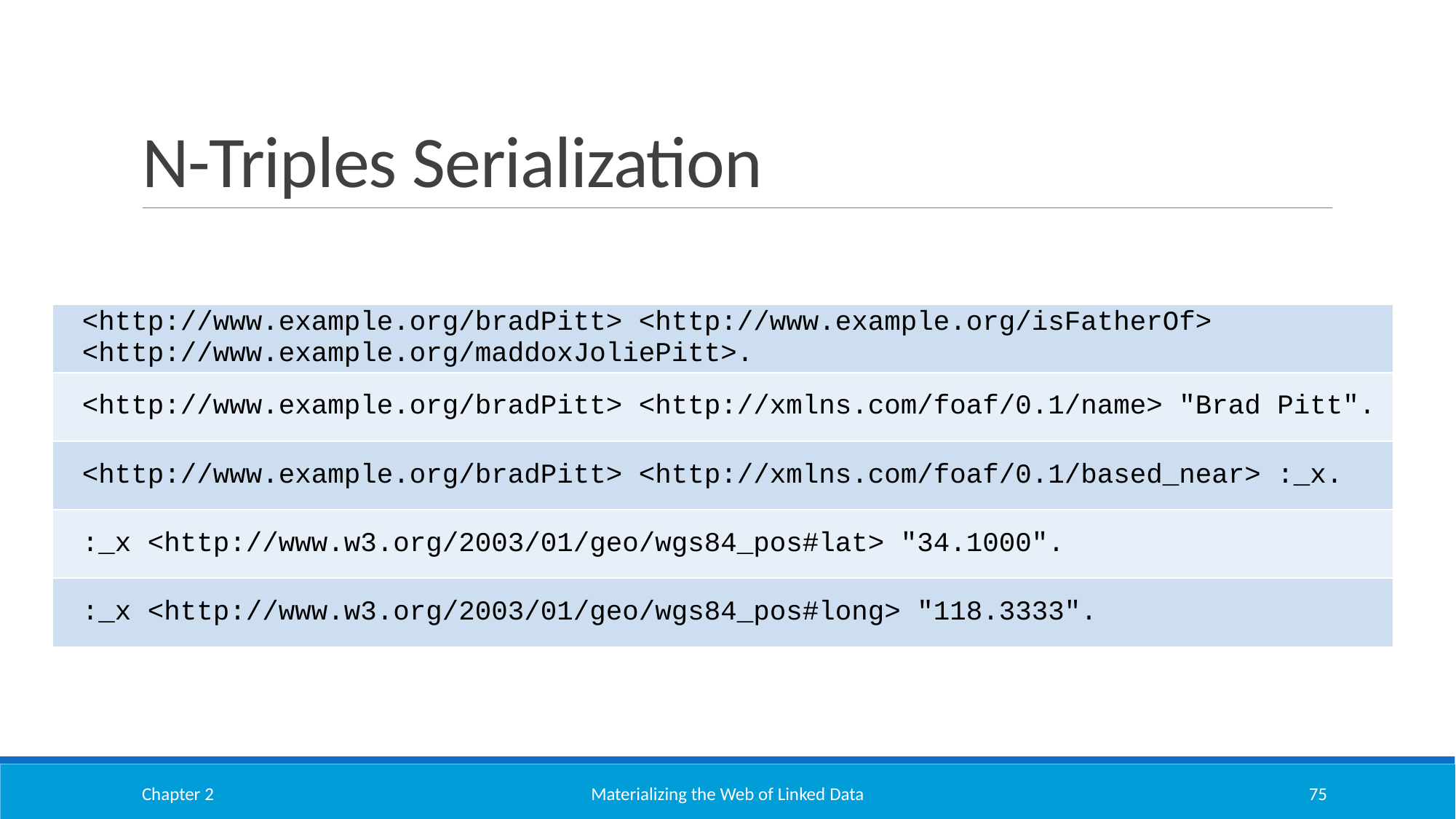

# N-Triples Serialization
| <http://www.example.org/bradPitt> <http://www.example.org/isFatherOf> <http://www.example.org/maddoxJoliePitt>. |
| --- |
| <http://www.example.org/bradPitt> <http://xmlns.com/foaf/0.1/name> "Brad Pitt". |
| <http://www.example.org/bradPitt> <http://xmlns.com/foaf/0.1/based\_near> :\_x. |
| :\_x <http://www.w3.org/2003/01/geo/wgs84\_pos#lat> "34.1000". |
| :\_x <http://www.w3.org/2003/01/geo/wgs84\_pos#long> "118.3333". |
Chapter 2
Materializing the Web of Linked Data
75